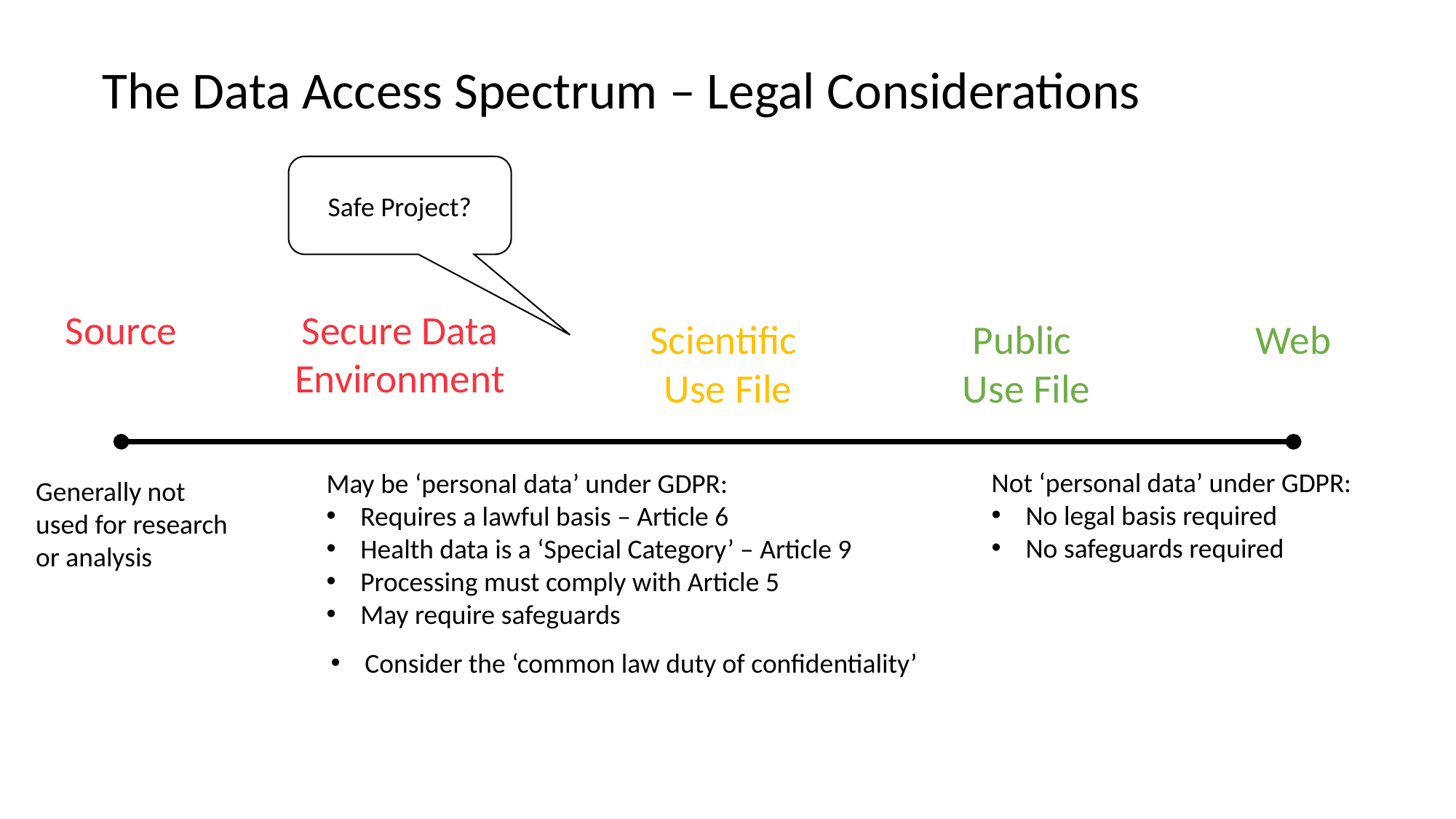

# The Data Access Spectrum – Legal Considerations
Safe Project?
Source
Secure Data Environment
Web
Scientific
Use File
Public
Use File

Not ‘personal data’ under GDPR:
No legal basis required
No safeguards required
May be ‘personal data’ under GDPR:
Requires a lawful basis – Article 6
Health data is a ‘Special Category’ – Article 9
Processing must comply with Article 5
May require safeguards

Generally not used for research or analysis
Consider the ‘common law duty of confidentiality’